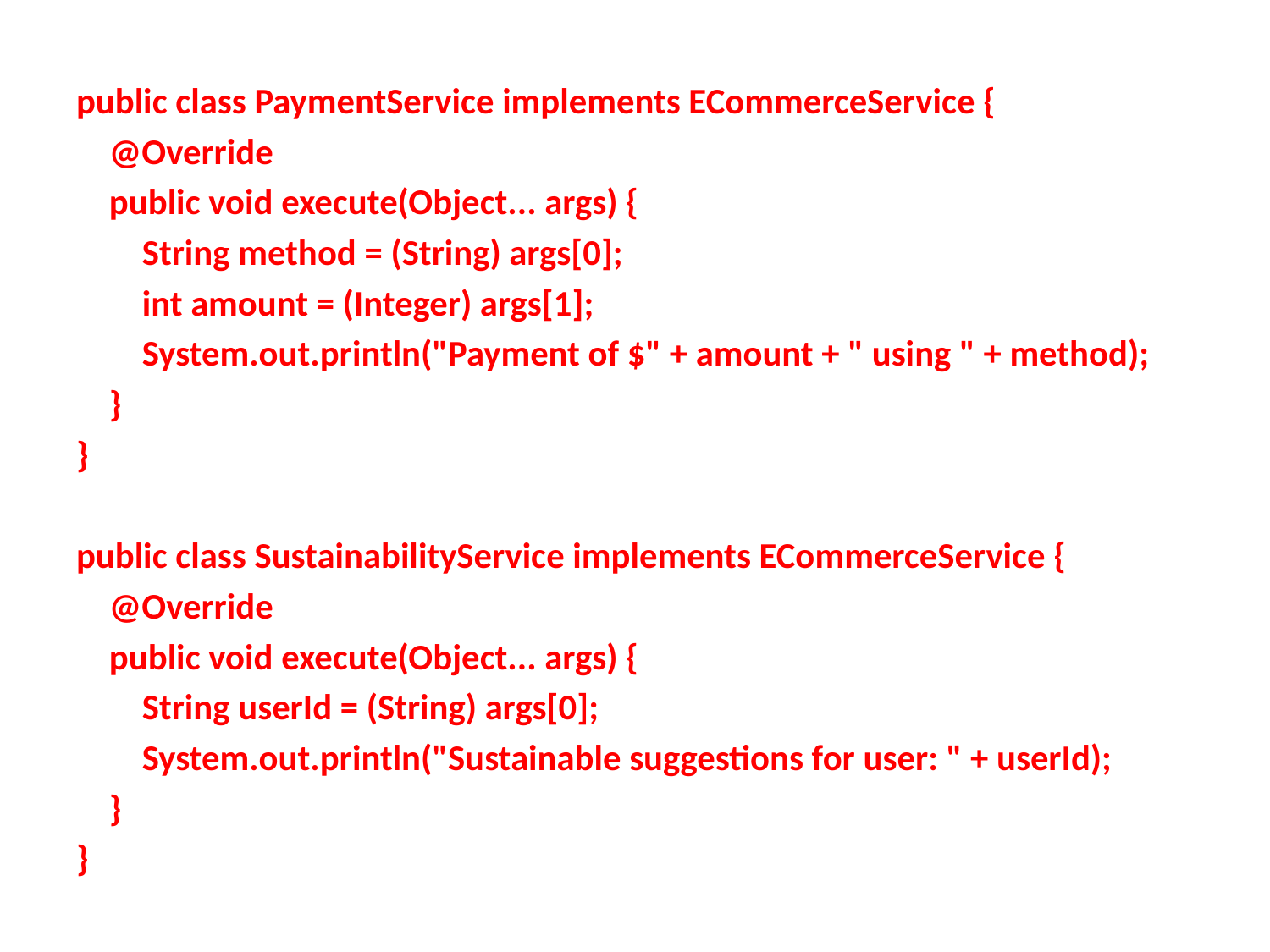

public class PaymentService implements ECommerceService {
    @Override
    public void execute(Object... args) {
        String method = (String) args[0];
        int amount = (Integer) args[1];
        System.out.println("Payment of $" + amount + " using " + method);
    }
}

public class SustainabilityService implements ECommerceService {
    @Override
    public void execute(Object... args) {
        String userId = (String) args[0];
        System.out.println("Sustainable suggestions for user: " + userId);
    }
}